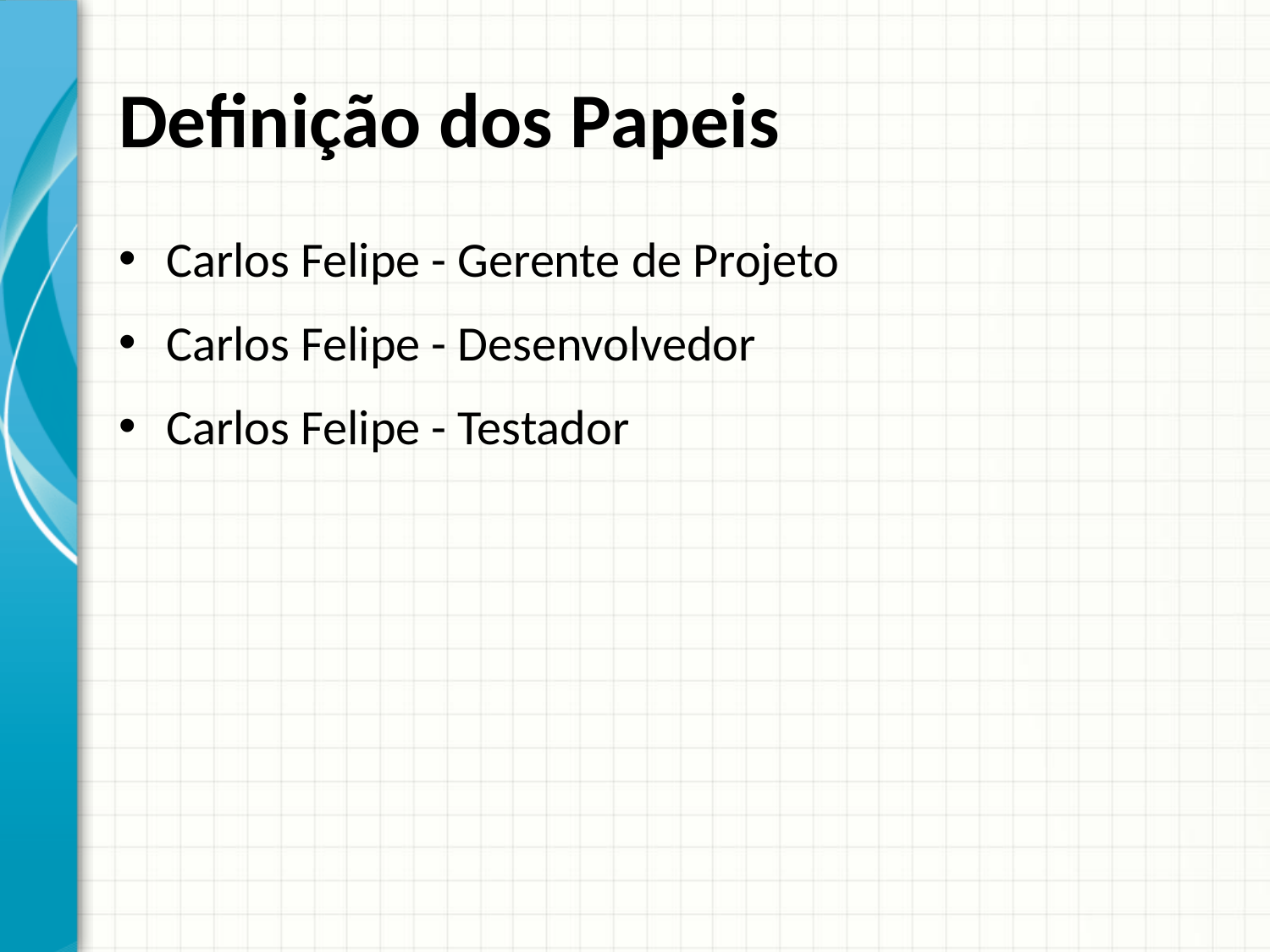

# Definição dos Papeis
Carlos Felipe - Gerente de Projeto
Carlos Felipe - Desenvolvedor
Carlos Felipe - Testador